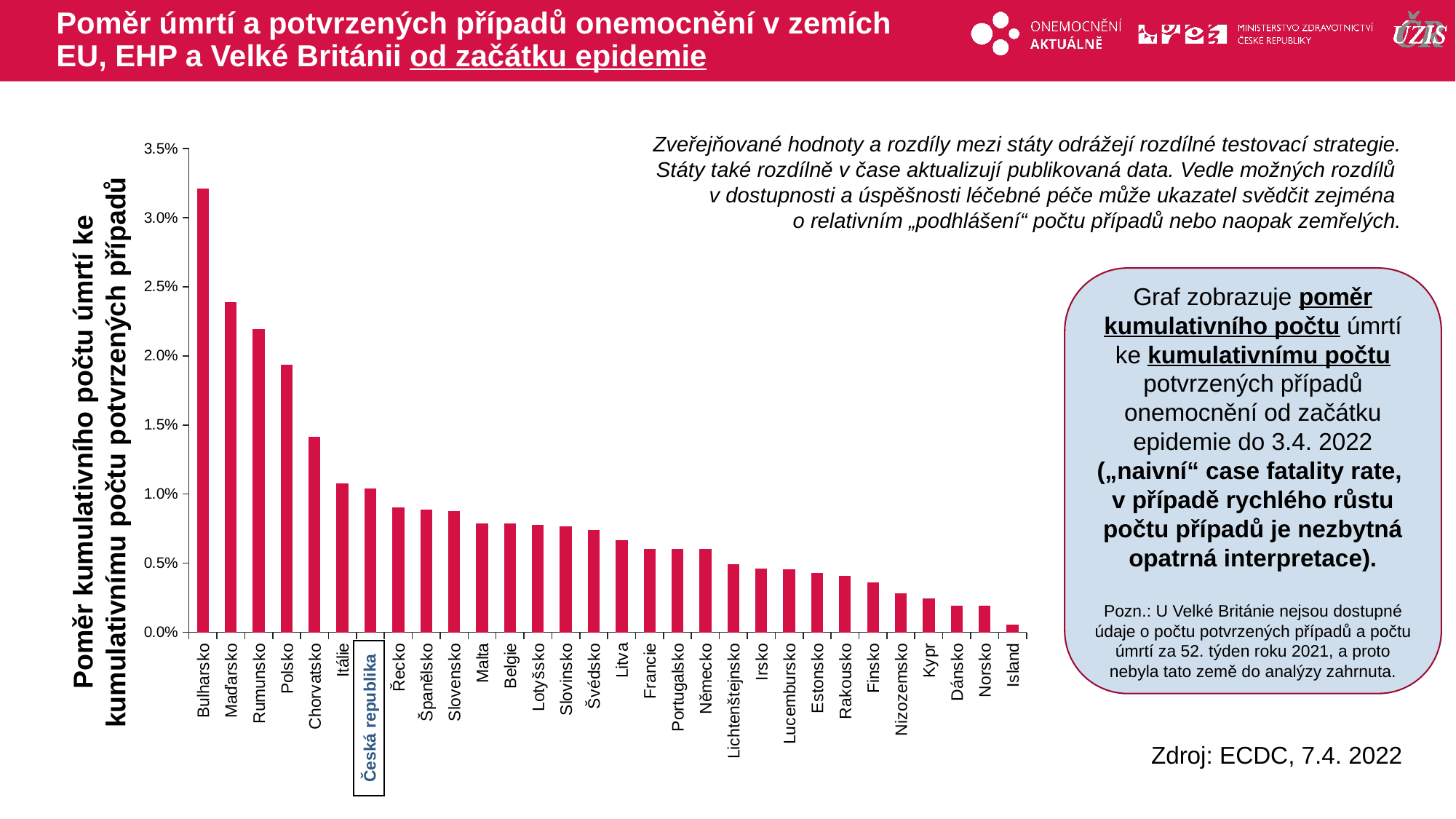

# Poměr úmrtí a potvrzených případů onemocnění v zemích EU, EHP a Velké Británii od začátku epidemie

### Chart

| Category | smrtnost |
|---|---|
| Bulharsko | 0.032061821048302734 |
| Maďarsko | 0.023878875394493182 |
| Rumunsko | 0.021911782338929483 |
| Polsko | 0.01935671001333671 |
| Chorvatsko | 0.01414770527140542 |
| Itálie | 0.010762898500351782 |
| Česká republika | 0.010367756457616615 |
| Řecko | 0.008995282024676145 |
| Španělsko | 0.008839137443105919 |
| Slovensko | 0.008763277898688573 |
| Malta | 0.007856066084100352 |
| Belgie | 0.007844890124310978 |
| Lotyšsko | 0.0077380092008792175 |
| Slovinsko | 0.007617775424902585 |
| Švédsko | 0.007378948970670153 |
| Litva | 0.0066567126125875314 |
| Francie | 0.006024957725747744 |
| Portugalsko | 0.00600415470860545 |
| Německo | 0.005986391144249211 |
| Lichtenštejnsko | 0.004927606764813237 |
| Irsko | 0.004599895204273713 |
| Lucembursko | 0.004544014920908627 |
| Estonsko | 0.004295324217026907 |
| Rakousko | 0.004053129081373107 |
| Finsko | 0.00359646233661738 |
| Nizozemsko | 0.0027828552451315837 |
| Kypr | 0.0024219824611911582 |
| Dánsko | 0.001896088406255532 |
| Norsko | 0.0018864998385461813 |
| Island | 0.0005553447811336731 |
Zveřejňované hodnoty a rozdíly mezi státy odrážejí rozdílné testovací strategie. Státy také rozdílně v čase aktualizují publikovaná data. Vedle možných rozdílů
v dostupnosti a úspěšnosti léčebné péče může ukazatel svědčit zejména
o relativním „podhlášení“ počtu případů nebo naopak zemřelých.
Graf zobrazuje poměr kumulativního počtu úmrtí ke kumulativnímu počtu potvrzených případů onemocnění od začátku epidemie do 3.4. 2022
(„naivní“ case fatality rate,
v případě rychlého růstu počtu případů je nezbytná opatrná interpretace).

Pozn.: U Velké Británie nejsou dostupné údaje o počtu potvrzených případů a počtu úmrtí za 52. týden roku 2021, a proto nebyla tato země do analýzy zahrnuta.
Poměr kumulativního počtu úmrtí ke kumulativnímu počtu potvrzených případů
Česká republika
Zdroj: ECDC, 7.4. 2022